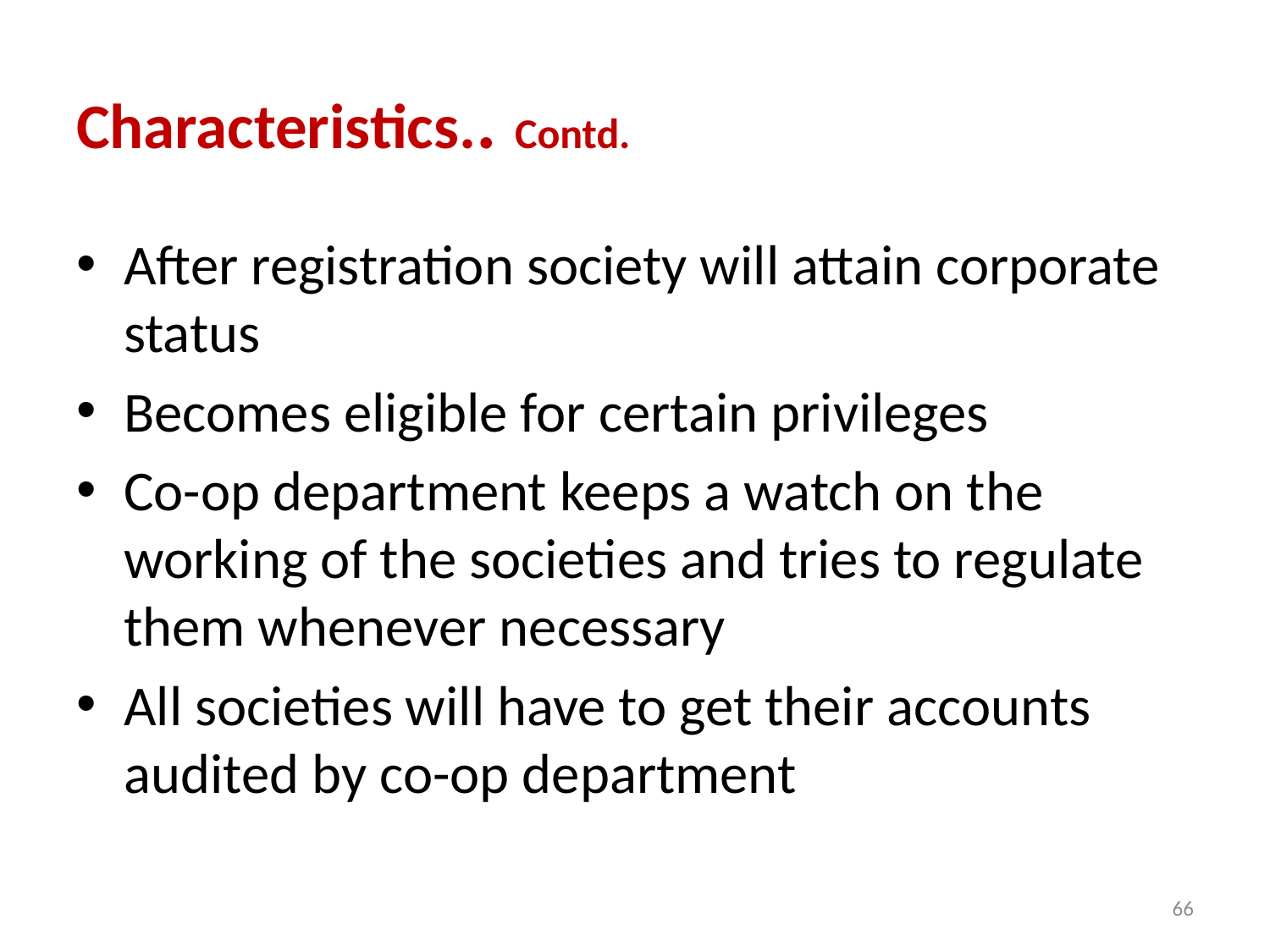

# Characteristics.. Contd.
After registration society will attain corporate status
Becomes eligible for certain privileges
Co-op department keeps a watch on the working of the societies and tries to regulate them whenever necessary
All societies will have to get their accounts audited by co-op department
66